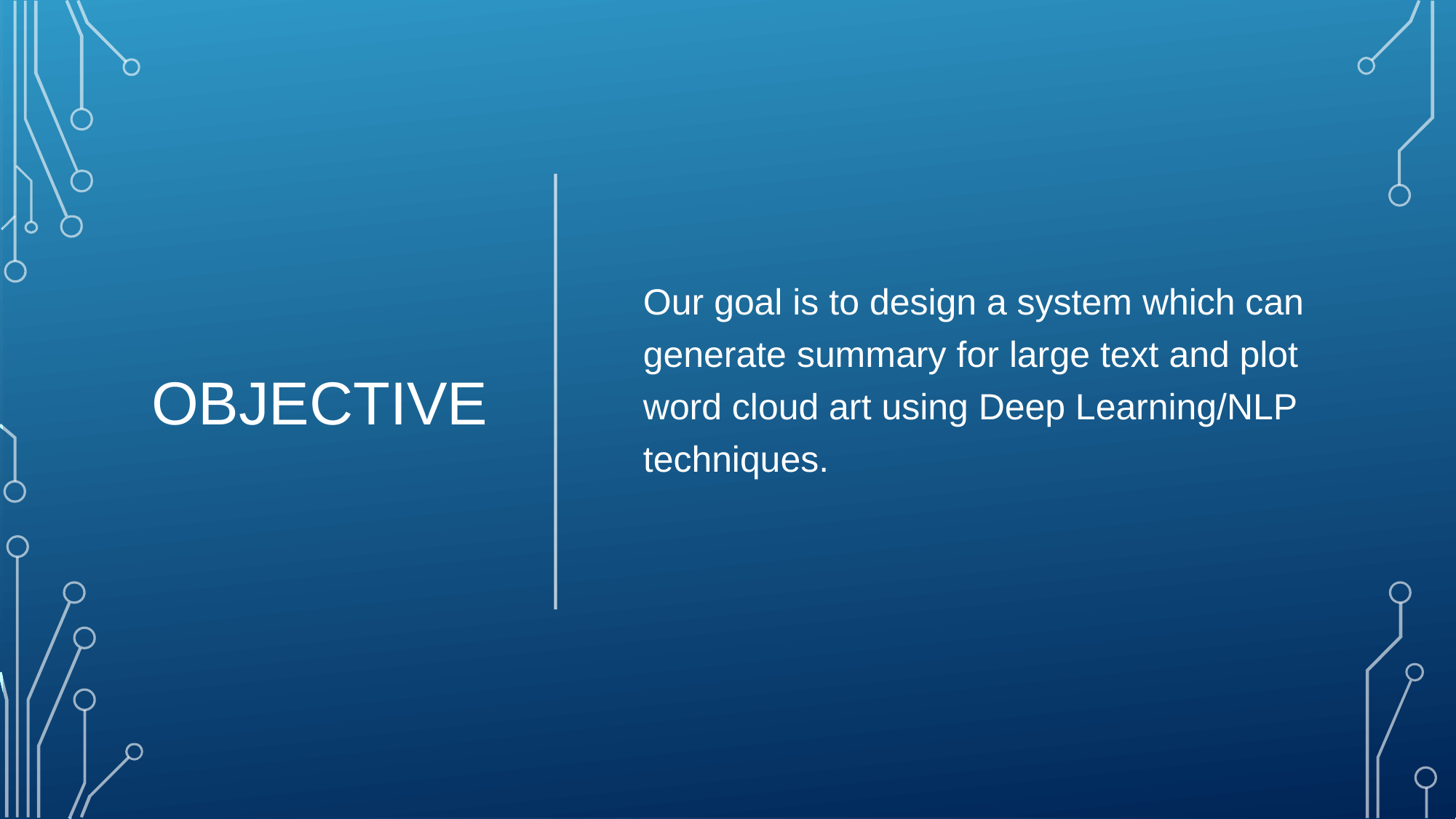

Our goal is to design a system which can generate summary for large text and plot word cloud art using Deep Learning/NLP techniques.

# objective